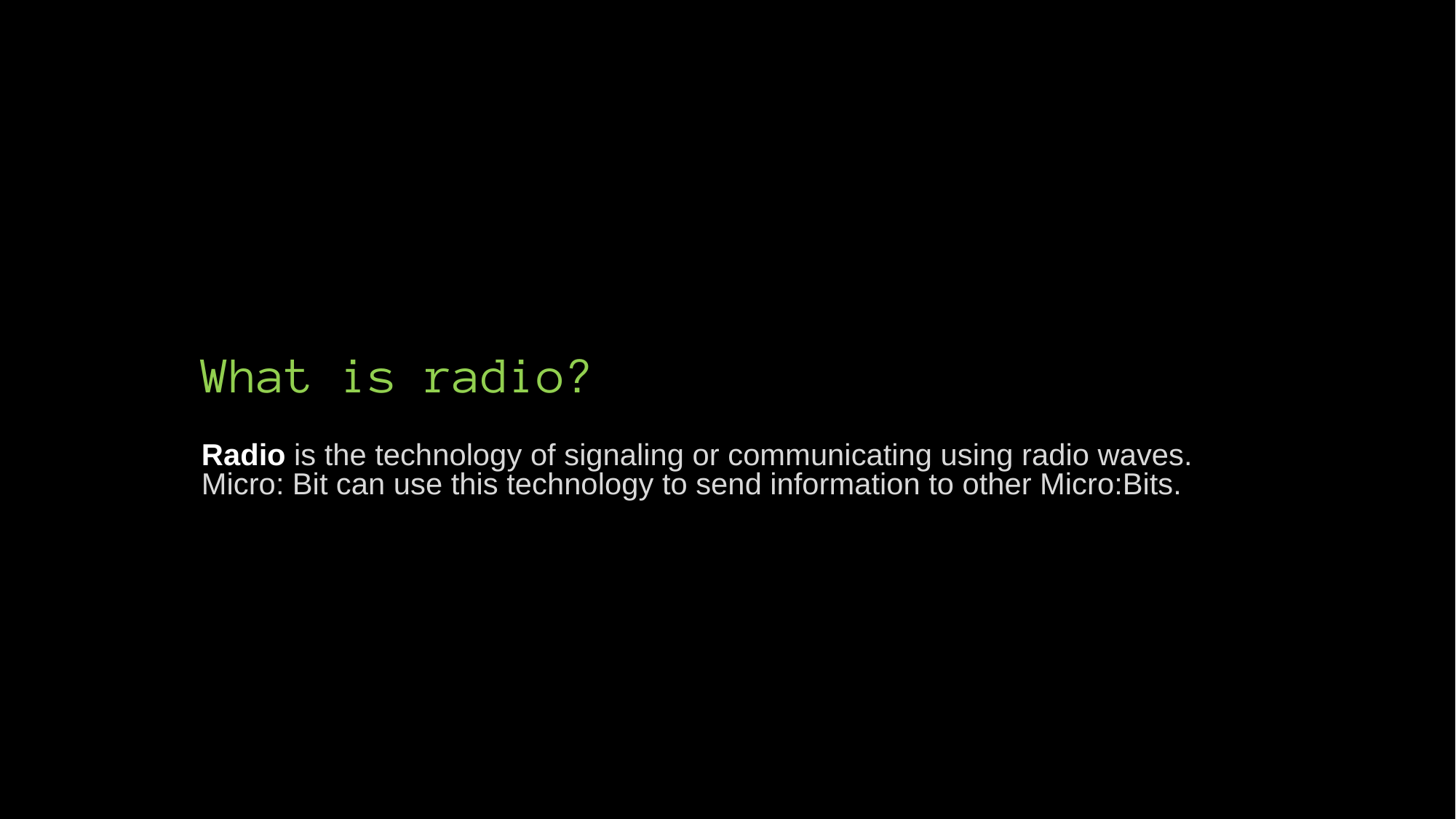

# What is radio?
Radio is the technology of signaling or communicating using radio waves.
Micro: Bit can use this technology to send information to other Micro:Bits.